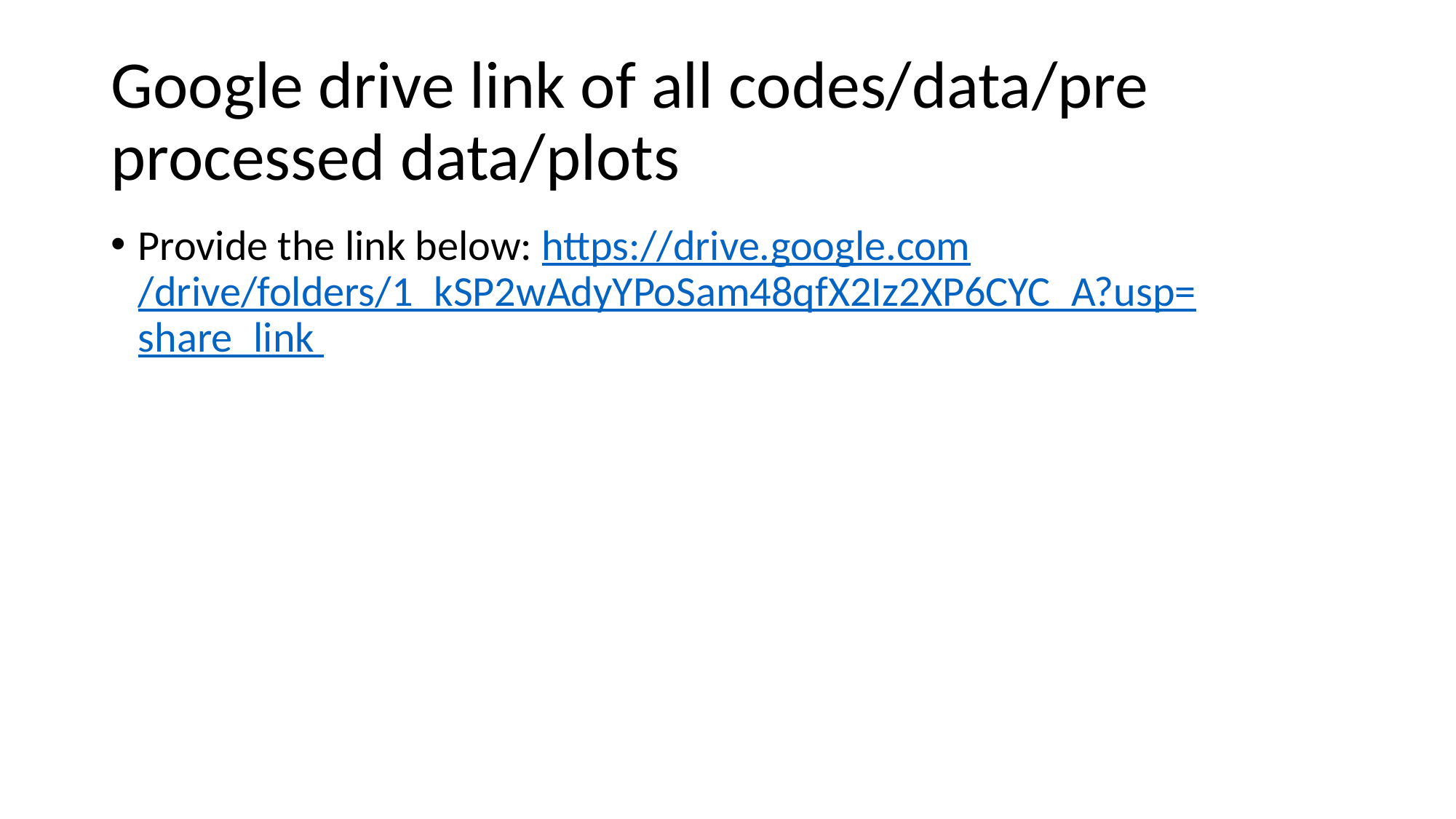

# Google drive link of all codes/data/pre processed data/plots
Provide the link below: https://drive.google.com/drive/folders/1_kSP2wAdyYPoSam48qfX2Iz2XP6CYC_A?usp=share_link